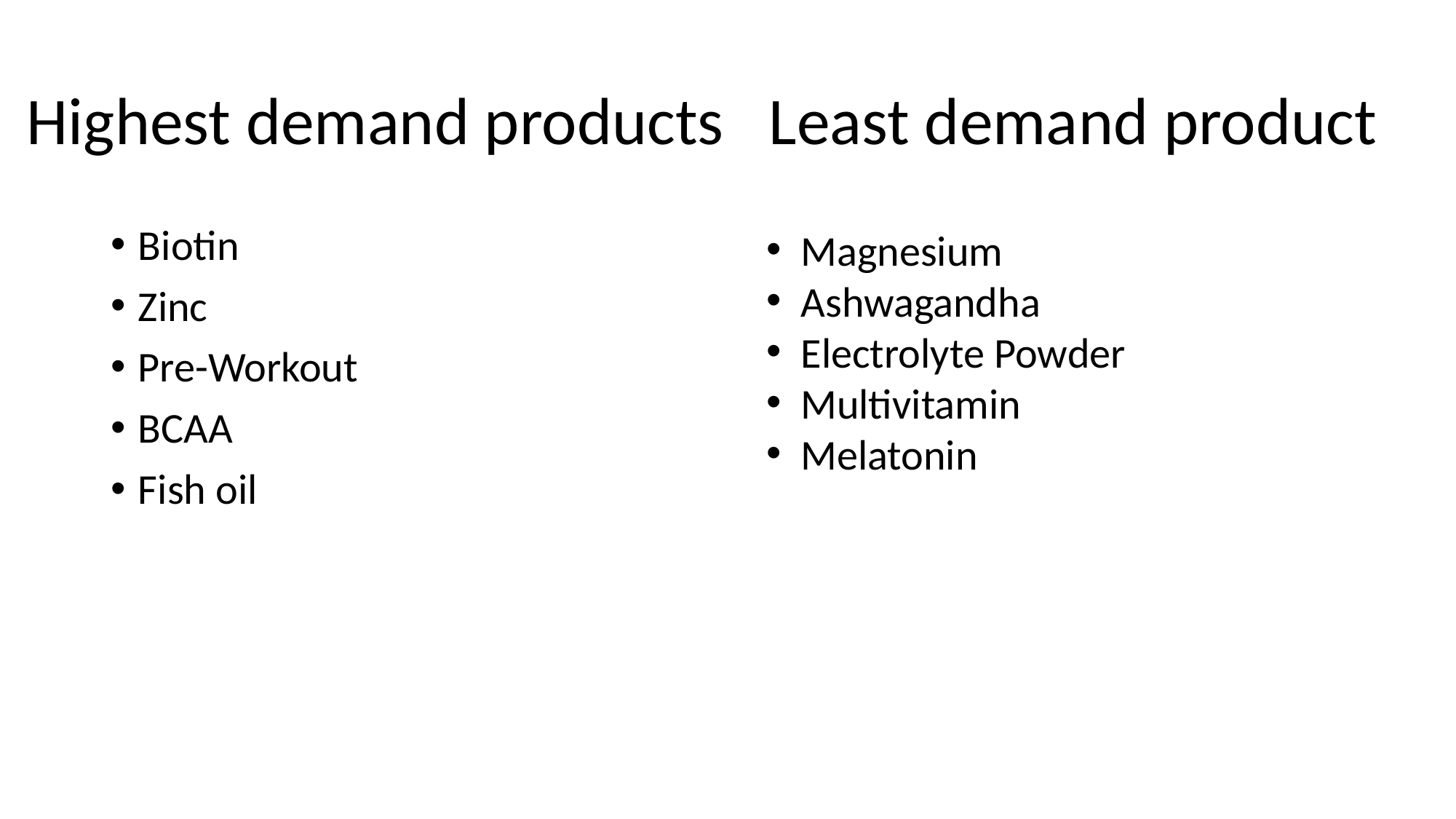

# Highest demand products   Least demand product
Biotin
Zinc
Pre-Workout
BCAA
Fish oil

Magnesium
Ashwagandha
Electrolyte Powder
Multivitamin
Melatonin